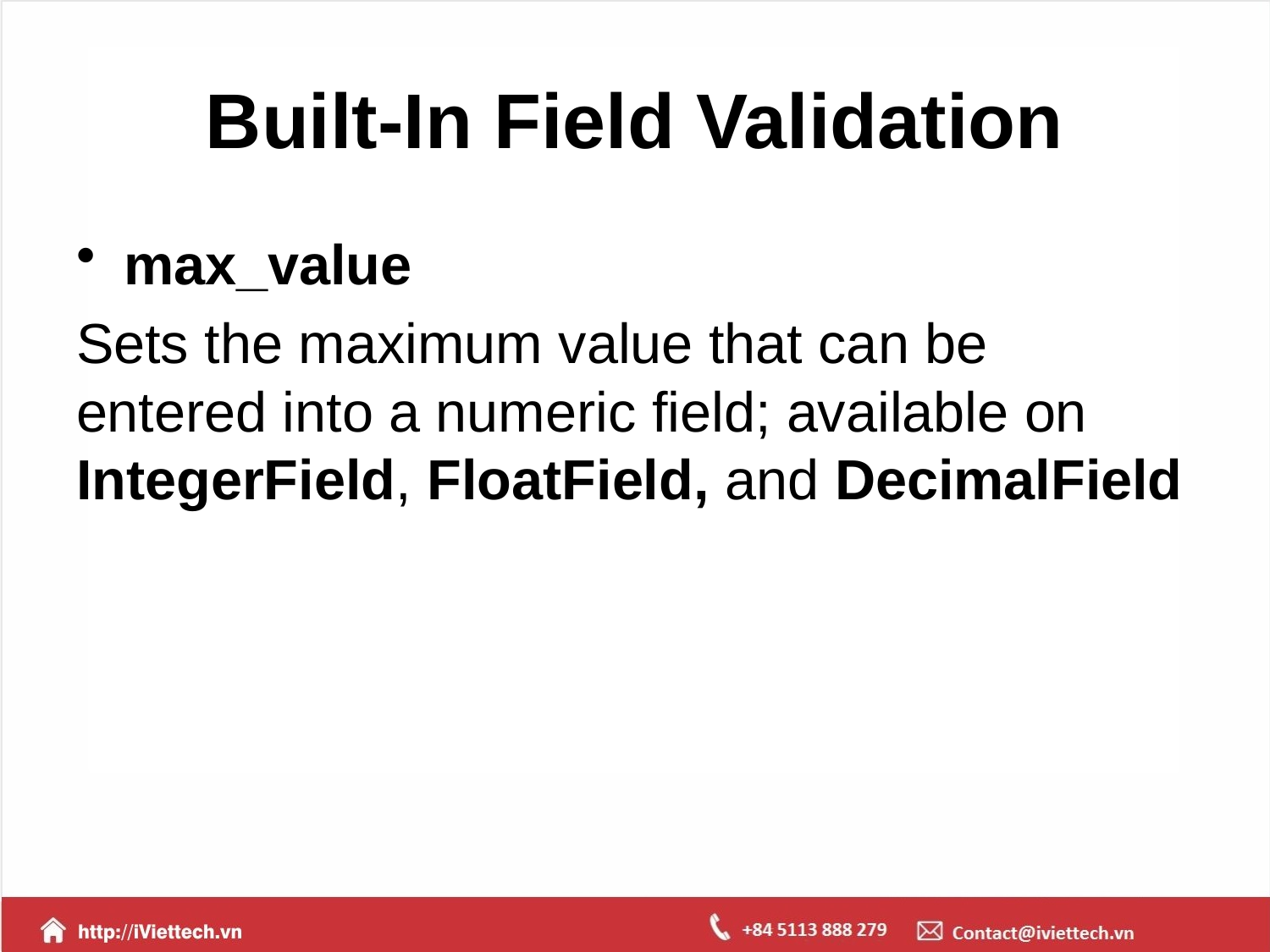

# Built-In Field Validation
max_value
Sets the maximum value that can be entered into a numeric field; available on IntegerField, FloatField, and DecimalField